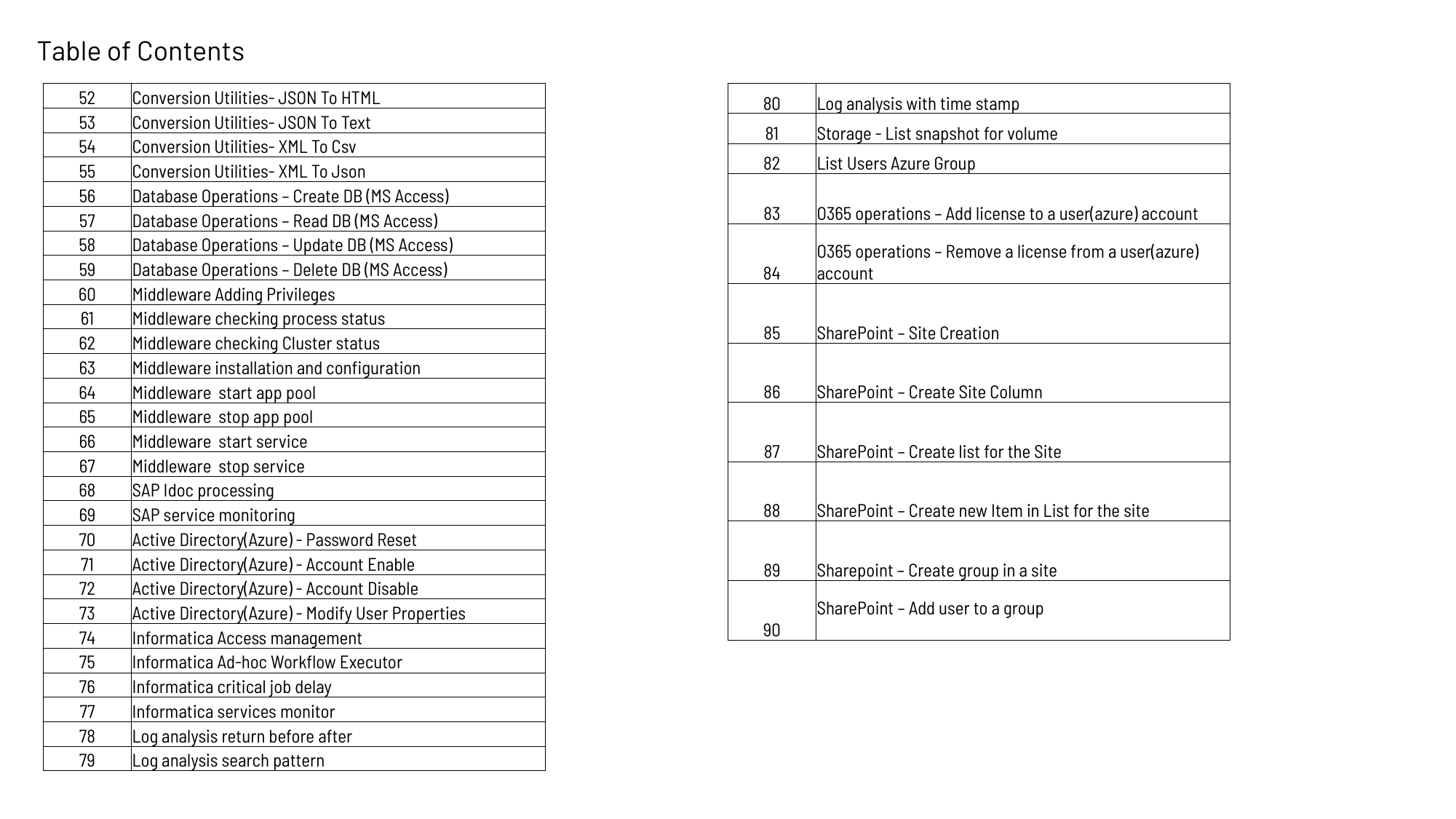

Table of Contents
| 52 | Conversion Utilities- JSON To HTML |
| --- | --- |
| 53 | Conversion Utilities- JSON To Text |
| 54 | Conversion Utilities- XML To Csv |
| 55 | Conversion Utilities- XML To Json |
| 56 | Database Operations – Create DB (MS Access) |
| 57 | Database Operations – Read DB (MS Access) |
| 58 | Database Operations – Update DB (MS Access) |
| 59 | Database Operations – Delete DB (MS Access) |
| 60 | Middleware Adding Privileges |
| 61 | Middleware checking process status |
| 62 | Middleware checking Cluster status |
| 63 | Middleware installation and configuration |
| 64 | Middleware start app pool |
| 65 | Middleware stop app pool |
| 66 | Middleware start service |
| 67 | Middleware stop service |
| 68 | SAP Idoc processing |
| 69 | SAP service monitoring |
| 70 | Active Directory(Azure) - Password Reset |
| 71 | Active Directory(Azure) - Account Enable |
| 72 | Active Directory(Azure) - Account Disable |
| 73 | Active Directory(Azure) - Modify User Properties |
| 74 | Informatica Access management |
| 75 | Informatica Ad-hoc Workflow Executor |
| 76 | Informatica critical job delay |
| 77 | Informatica services monitor |
| 78 | Log analysis return before after |
| 79 | Log analysis search pattern |
| 80 | Log analysis with time stamp |
| --- | --- |
| 81 | Storage - List snapshot for volume |
| 82 | List Users Azure Group |
| 83 | O365 operations – Add license to a user(azure) account |
| 84 | O365 operations – Remove a license from a user(azure) account |
| 85 | SharePoint – Site Creation |
| 86 | SharePoint – Create Site Column |
| 87 | SharePoint – Create list for the Site |
| 88 | SharePoint – Create new Item in List for the site |
| 89 | Sharepoint – Create group in a site |
| 90 | SharePoint – Add user to a group |